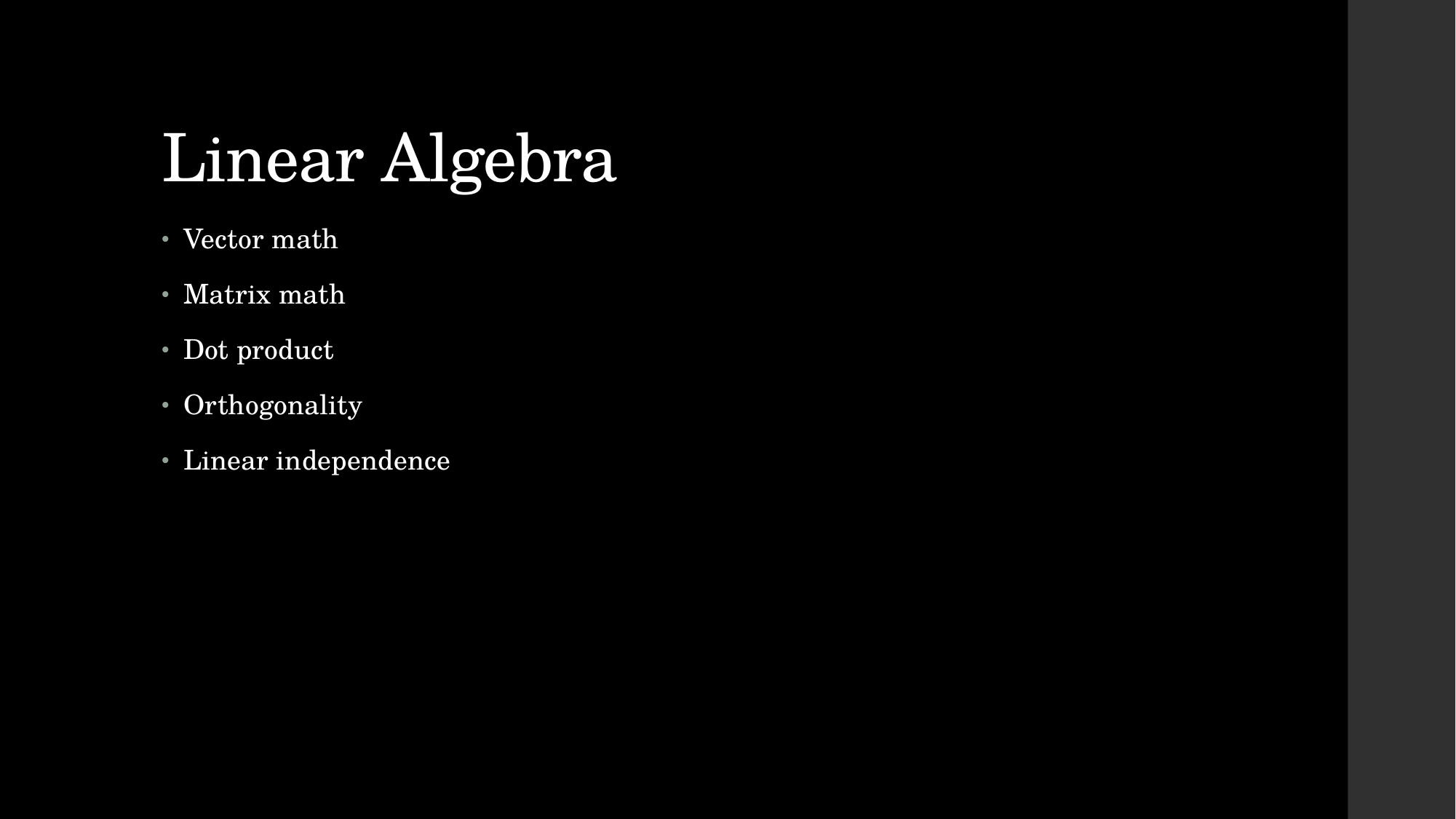

# Linear Algebra
Vector math
Matrix math
Dot product
Orthogonality
Linear independence